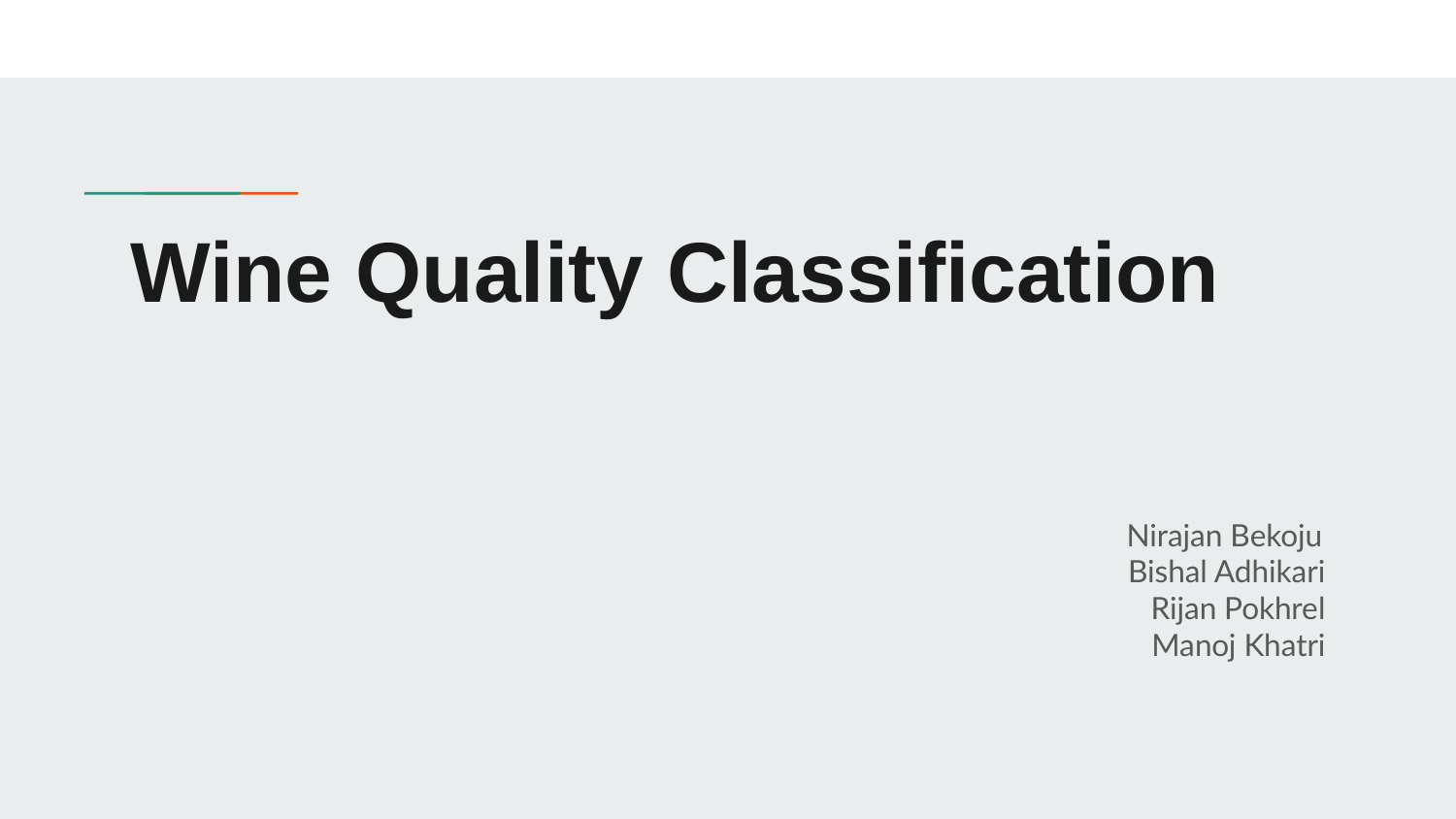

# Wine Quality Classification
          Nirajan Bekoju
Bishal Adhikari
Rijan Pokhrel
Manoj Khatri